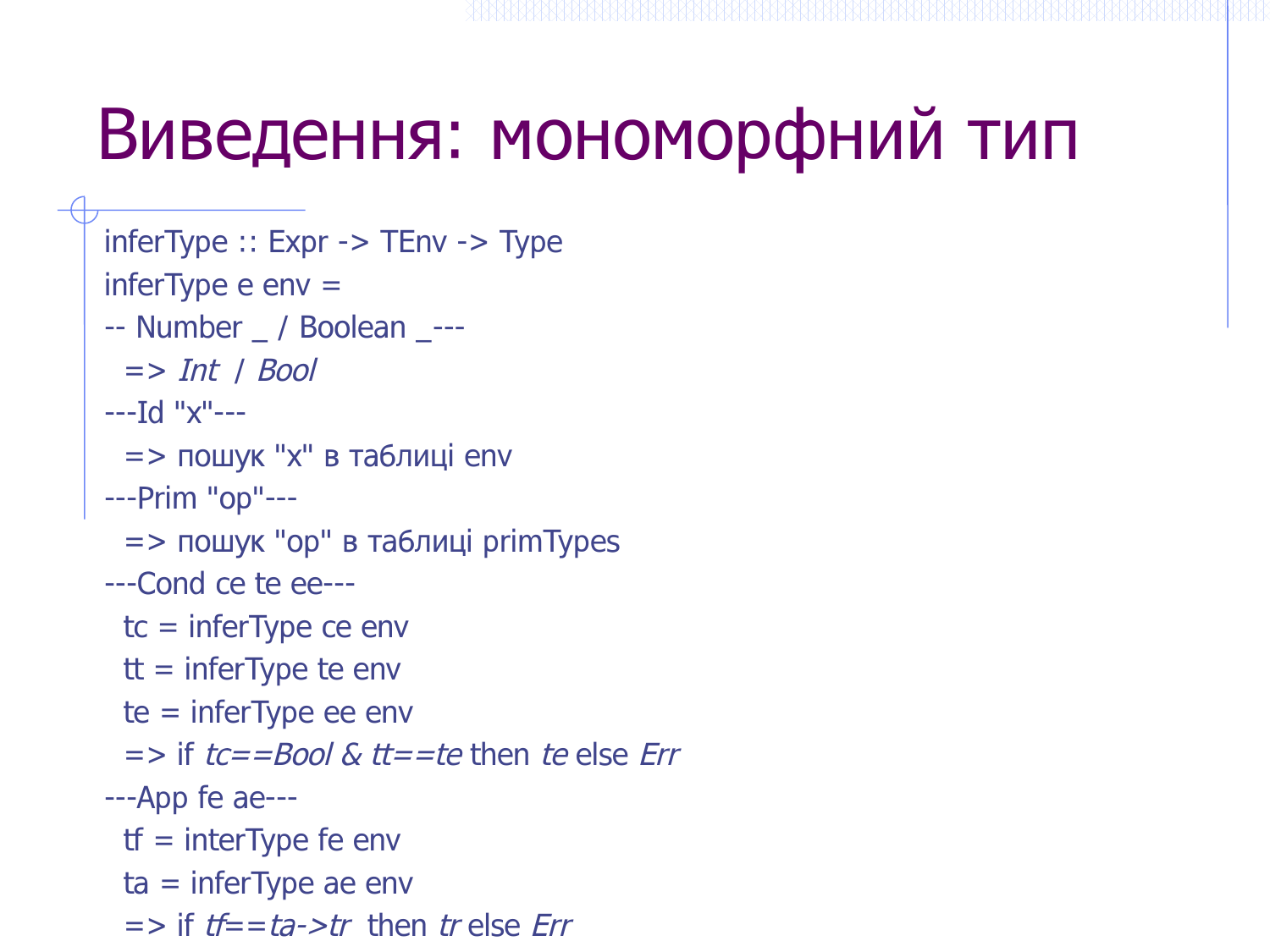

# Виведення: мономорфний тип
inferType :: Expr -> TEnv -> Type
inferType e env =
-- Number _ / Boolean _---
  => Int  / Bool
---Id "x"---
  => пошук "x" в таблиці env
---Prim "op"---
  => пошук "op" в таблиці primTypes
---Cond ce te ee---
  tc = inferType ce env
  tt = inferType te env
  te = inferType ee env
  => if tc==Bool & tt==te then te else Err
---App fe ae---
  tf = interType fe env
  ta = inferType ae env
  => if tf==ta->tr  then tr else Err